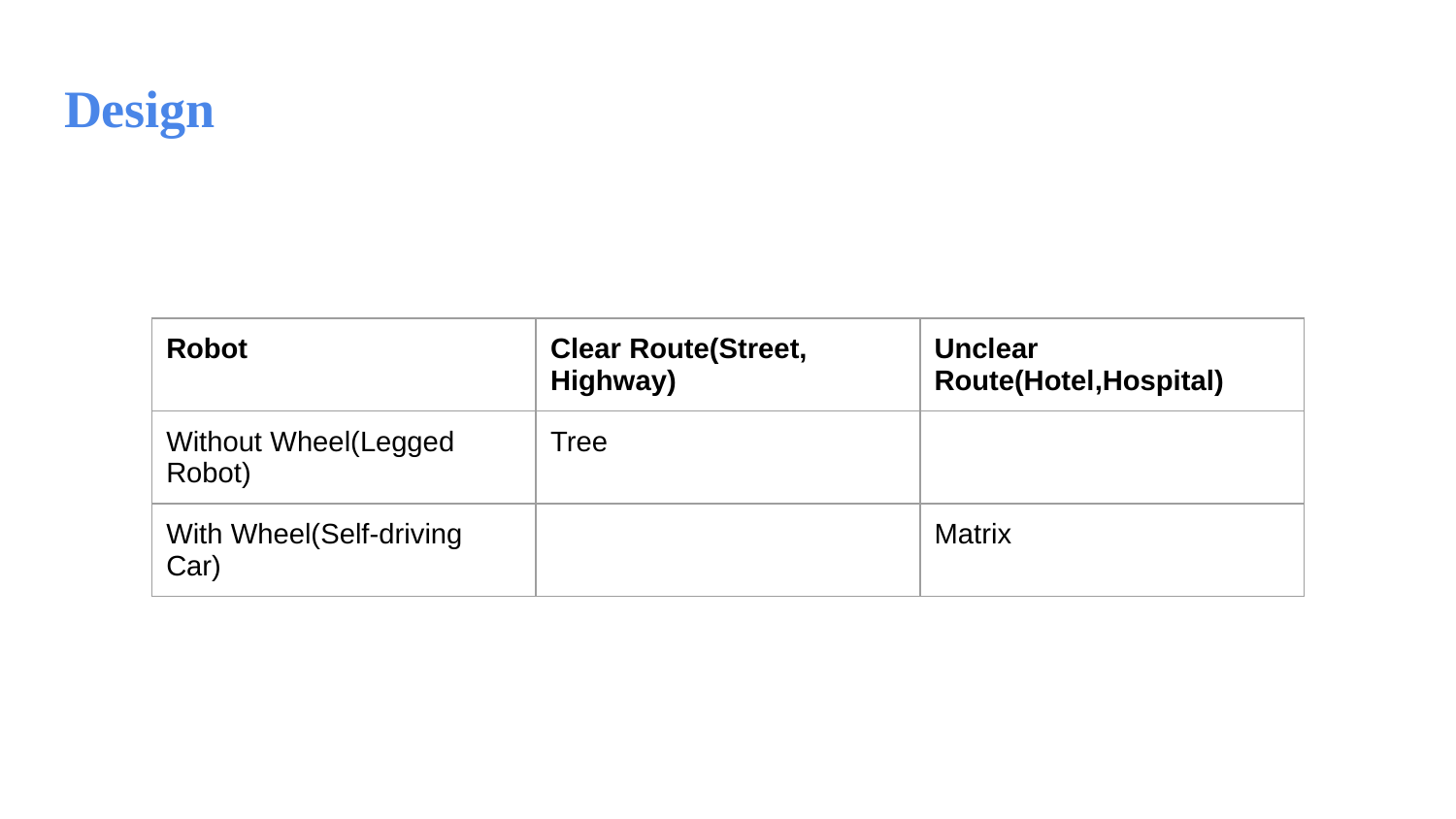

# Design

| Robot | Clear Route(Street, Highway) | Unclear Route(Hotel,Hospital) |
| --- | --- | --- |
| Without Wheel(Legged Robot) | Tree |  |
| With Wheel(Self-driving Car) |  | Matrix |